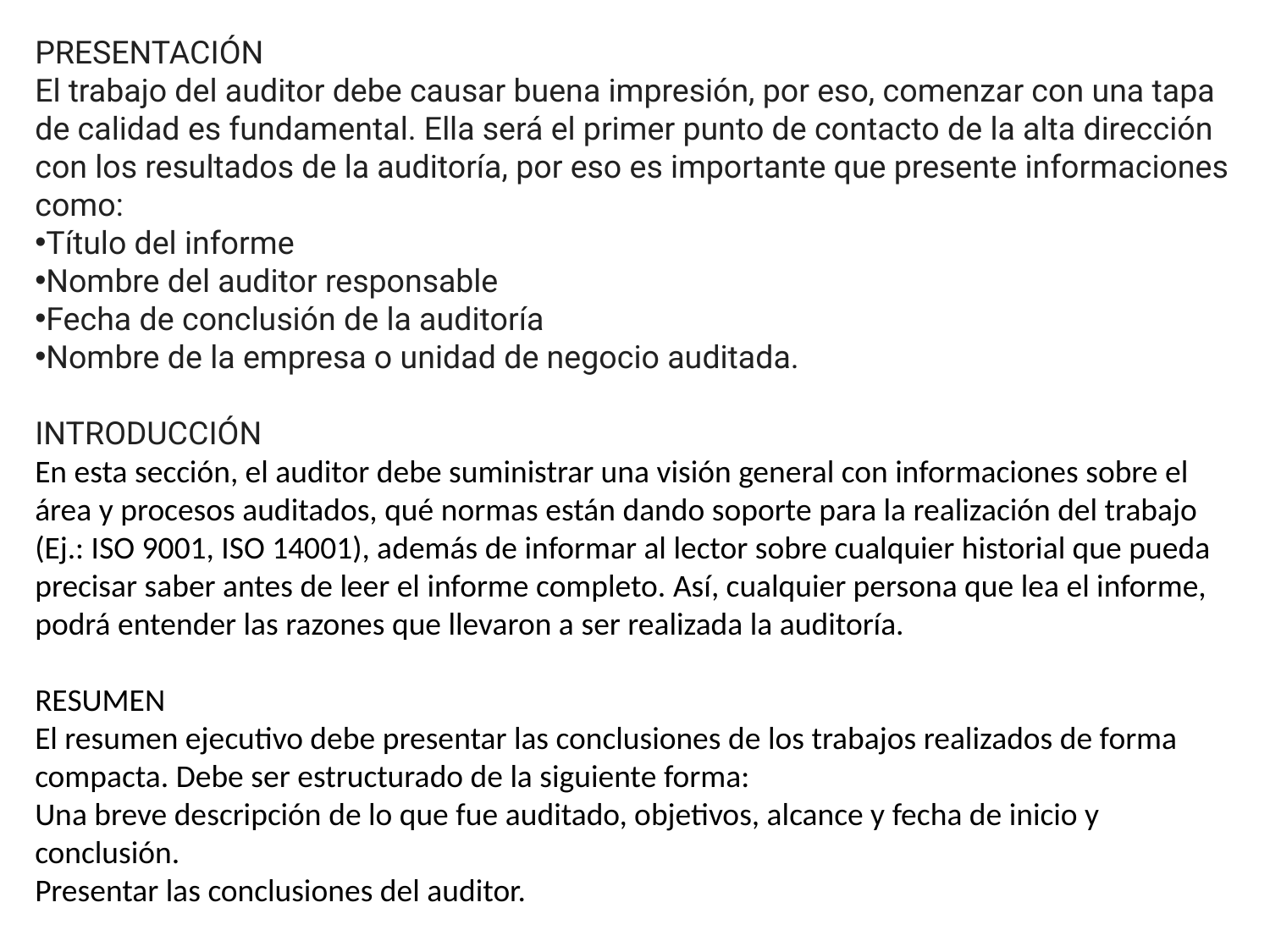

PRESENTACIÓN
El trabajo del auditor debe causar buena impresión, por eso, comenzar con una tapa de calidad es fundamental. Ella será el primer punto de contacto de la alta dirección con los resultados de la auditoría, por eso es importante que presente informaciones como:
Título del informe
Nombre del auditor responsable
Fecha de conclusión de la auditoría
Nombre de la empresa o unidad de negocio auditada.

INTRODUCCIÓN
En esta sección, el auditor debe suministrar una visión general con informaciones sobre el área y procesos auditados, qué normas están dando soporte para la realización del trabajo (Ej.: ISO 9001, ISO 14001), además de informar al lector sobre cualquier historial que pueda precisar saber antes de leer el informe completo. Así, cualquier persona que lea el informe, podrá entender las razones que llevaron a ser realizada la auditoría.

RESUMEN
El resumen ejecutivo debe presentar las conclusiones de los trabajos realizados de forma compacta. Debe ser estructurado de la siguiente forma:
Una breve descripción de lo que fue auditado, objetivos, alcance y fecha de inicio y conclusión.
Presentar las conclusiones del auditor.